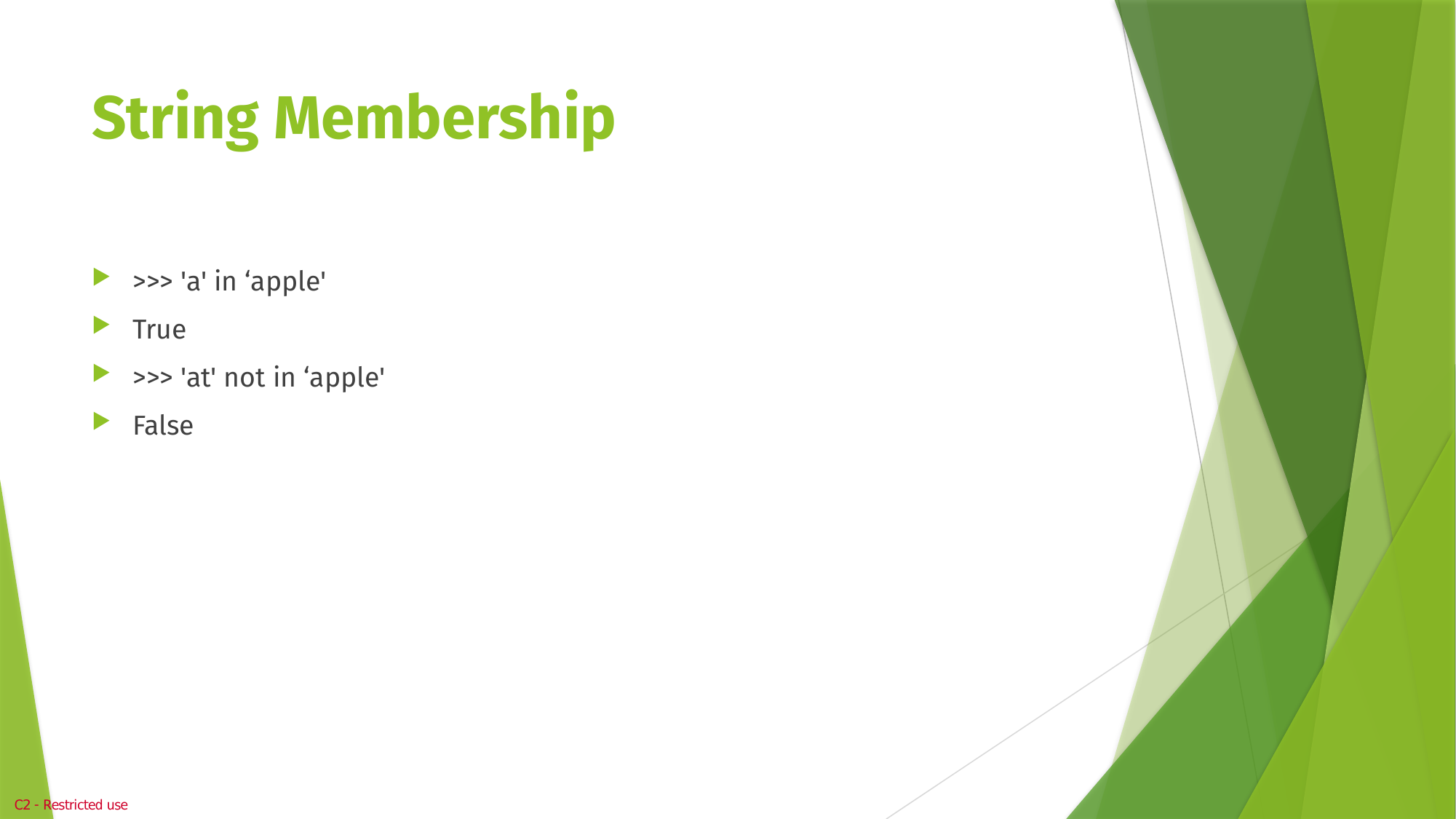

# String Membership
>>> 'a' in ‘apple'
True
>>> 'at' not in ‘apple'
False